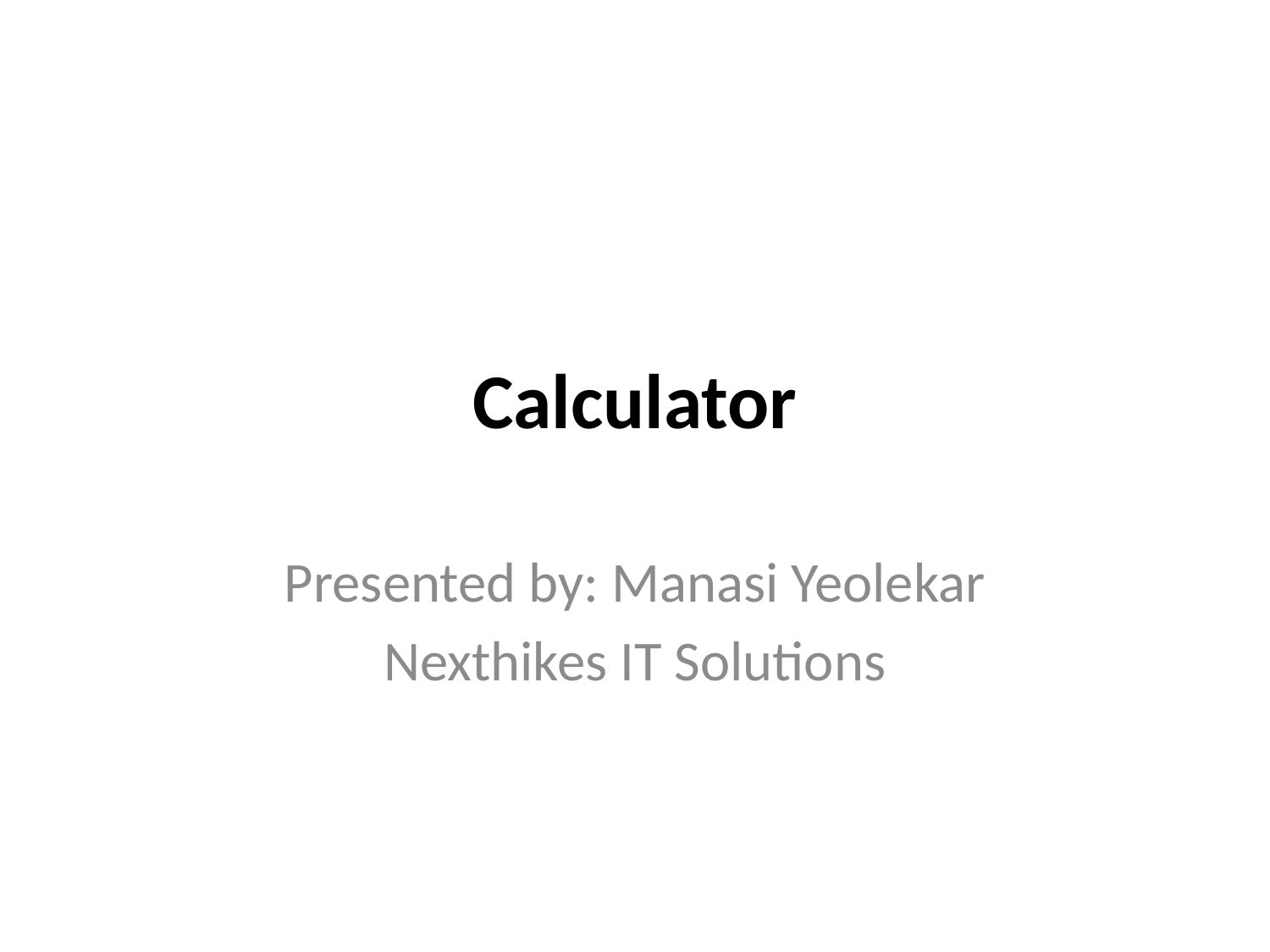

# Calculator
Presented by: Manasi Yeolekar
Nexthikes IT Solutions